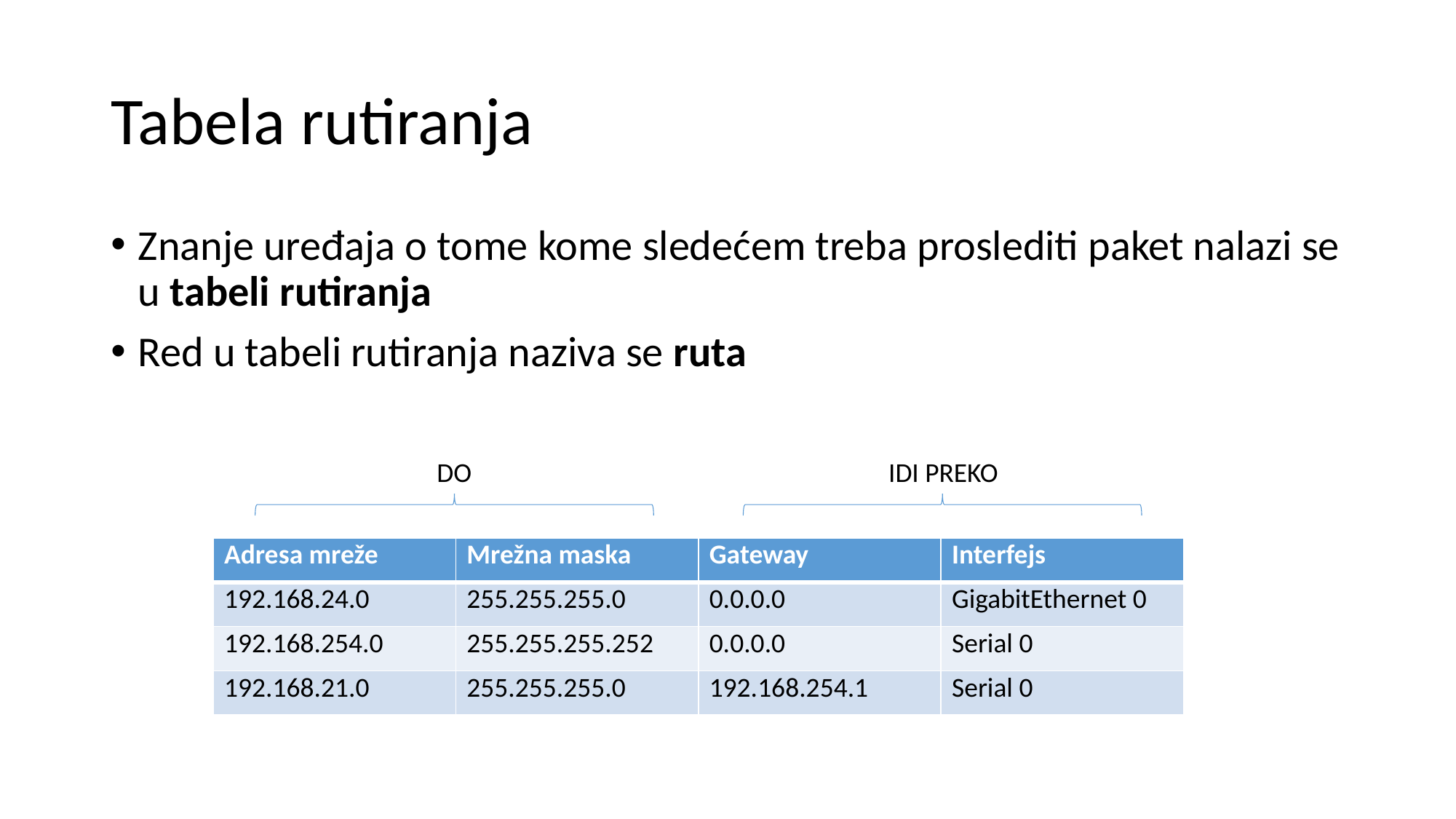

# Tabela rutiranja
Znanje uređaja o tome kome sledećem treba proslediti paket nalazi se u tabeli rutiranja
Red u tabeli rutiranja naziva se ruta

IDI PREKO
DO
| Adresa mreže | Mrežna maska | Gateway | Interfejs |
| --- | --- | --- | --- |
| 192.168.24.0 | 255.255.255.0 | 0.0.0.0 | GigabitEthernet 0 |
| 192.168.254.0 | 255.255.255.252 | 0.0.0.0 | Serial 0 |
| 192.168.21.0 | 255.255.255.0 | 192.168.254.1 | Serial 0 |